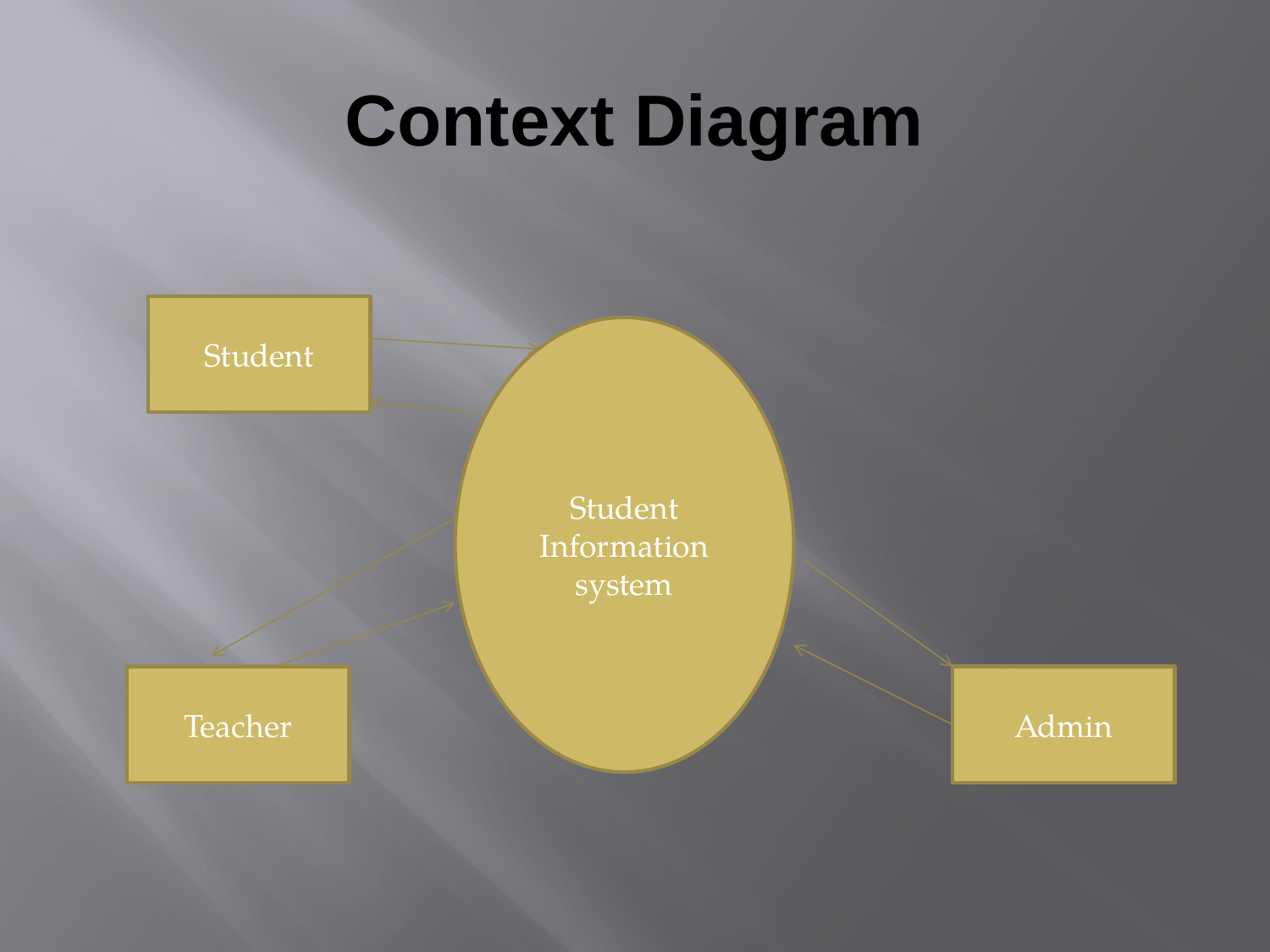

# Context Diagram
Student
Student Information system
Teacher
Admin